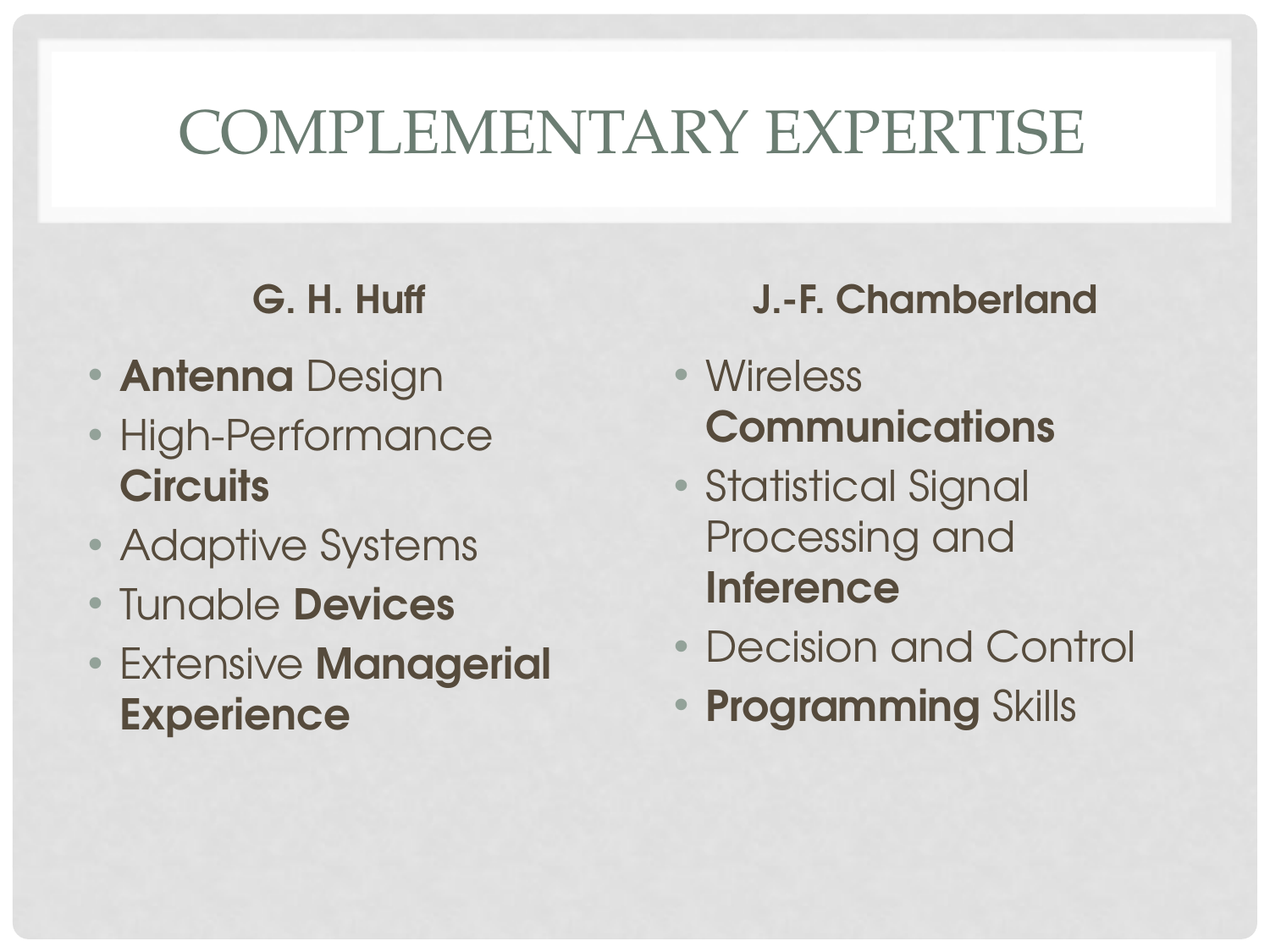

# Complementary Expertise
G. H. Huff
J.-F. Chamberland
Antenna Design
High-Performance Circuits
Adaptive Systems
Tunable Devices
Extensive Managerial Experience
Wireless Communications
Statistical Signal Processing and Inference
Decision and Control
Programming Skills